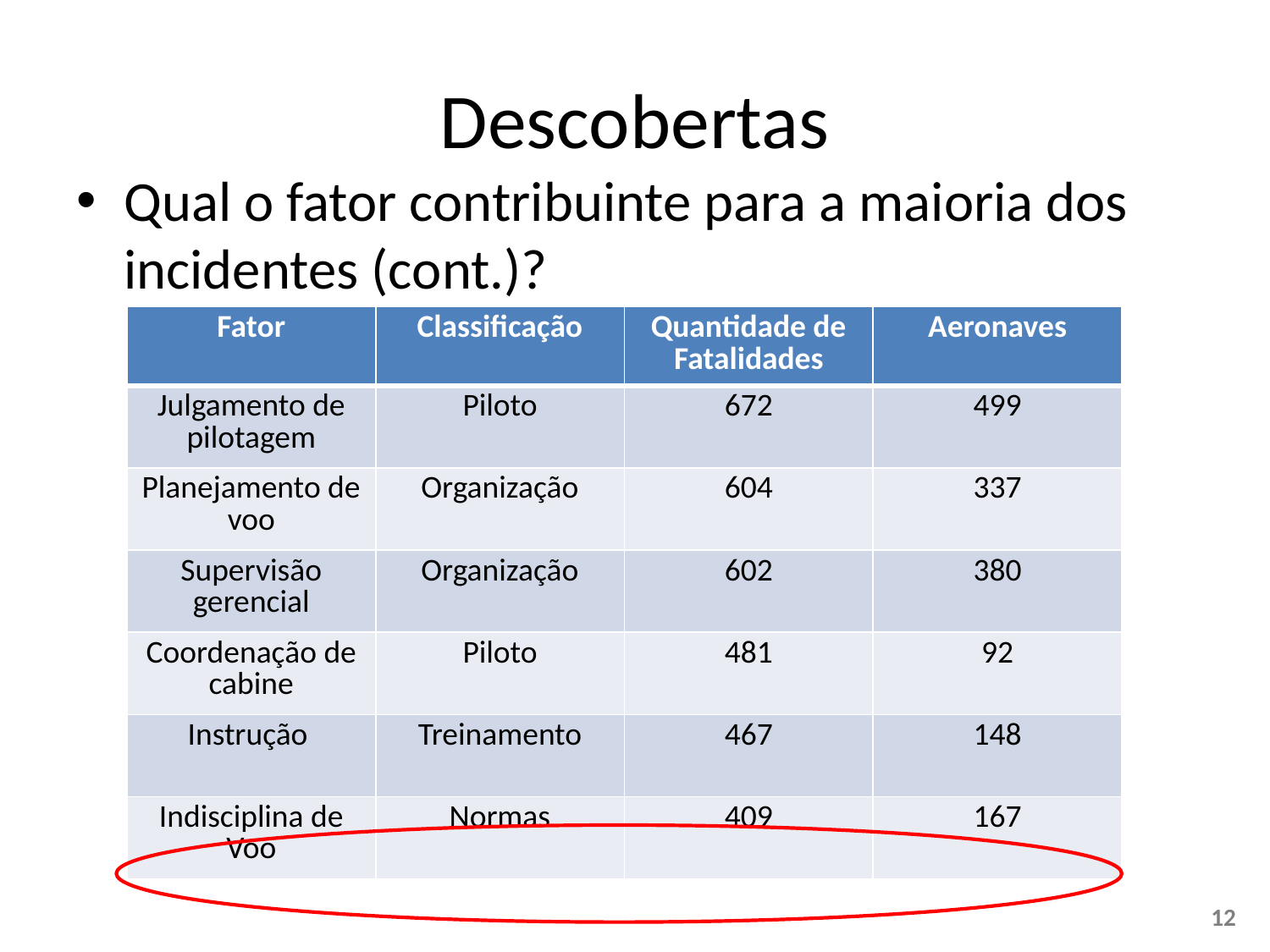

# Descobertas
Qual o fator contribuinte para a maioria dos incidentes (cont.)?

| Fator | Classificação | Quantidade de Fatalidades | Aeronaves |
| --- | --- | --- | --- |
| Julgamento de pilotagem | Piloto | 672 | 499 |
| Planejamento de voo | Organização | 604 | 337 |
| Supervisão gerencial | Organização | 602 | 380 |
| Coordenação de cabine | Piloto | 481 | 92 |
| Instrução | Treinamento | 467 | 148 |
| Indisciplina de Voo | Normas | 409 | 167 |

12